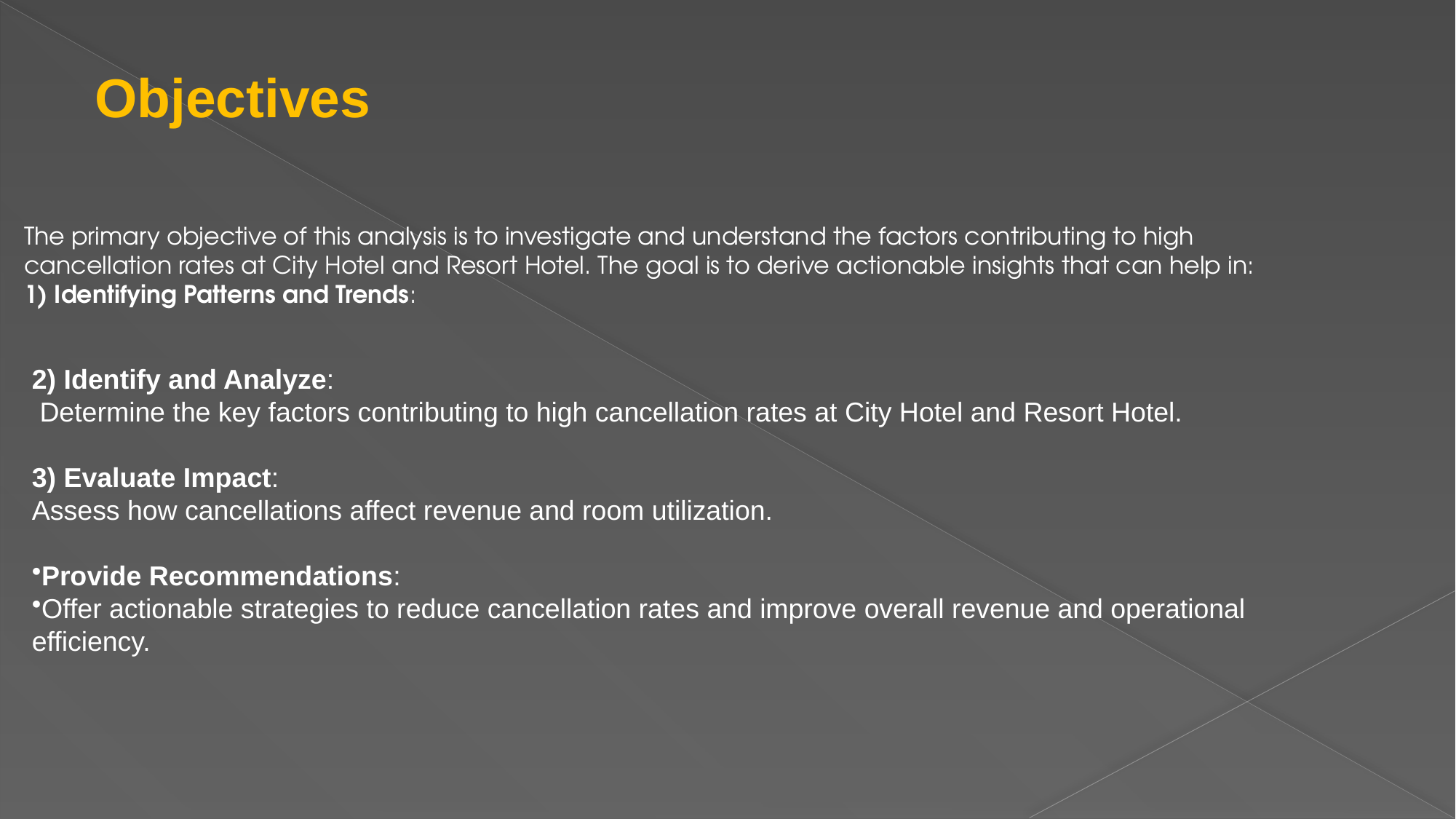

Objectives
The primary objective of this analysis is to investigate and understand the factors contributing to high cancellation rates at City Hotel and Resort Hotel. The goal is to derive actionable insights that can help in:
1) Identifying Patterns and Trends:

2) Identify and Analyze:
 Determine the key factors contributing to high cancellation rates at City Hotel and Resort Hotel.

3) Evaluate Impact:
Assess how cancellations affect revenue and room utilization.

Provide Recommendations:
Offer actionable strategies to reduce cancellation rates and improve overall revenue and operational efficiency.